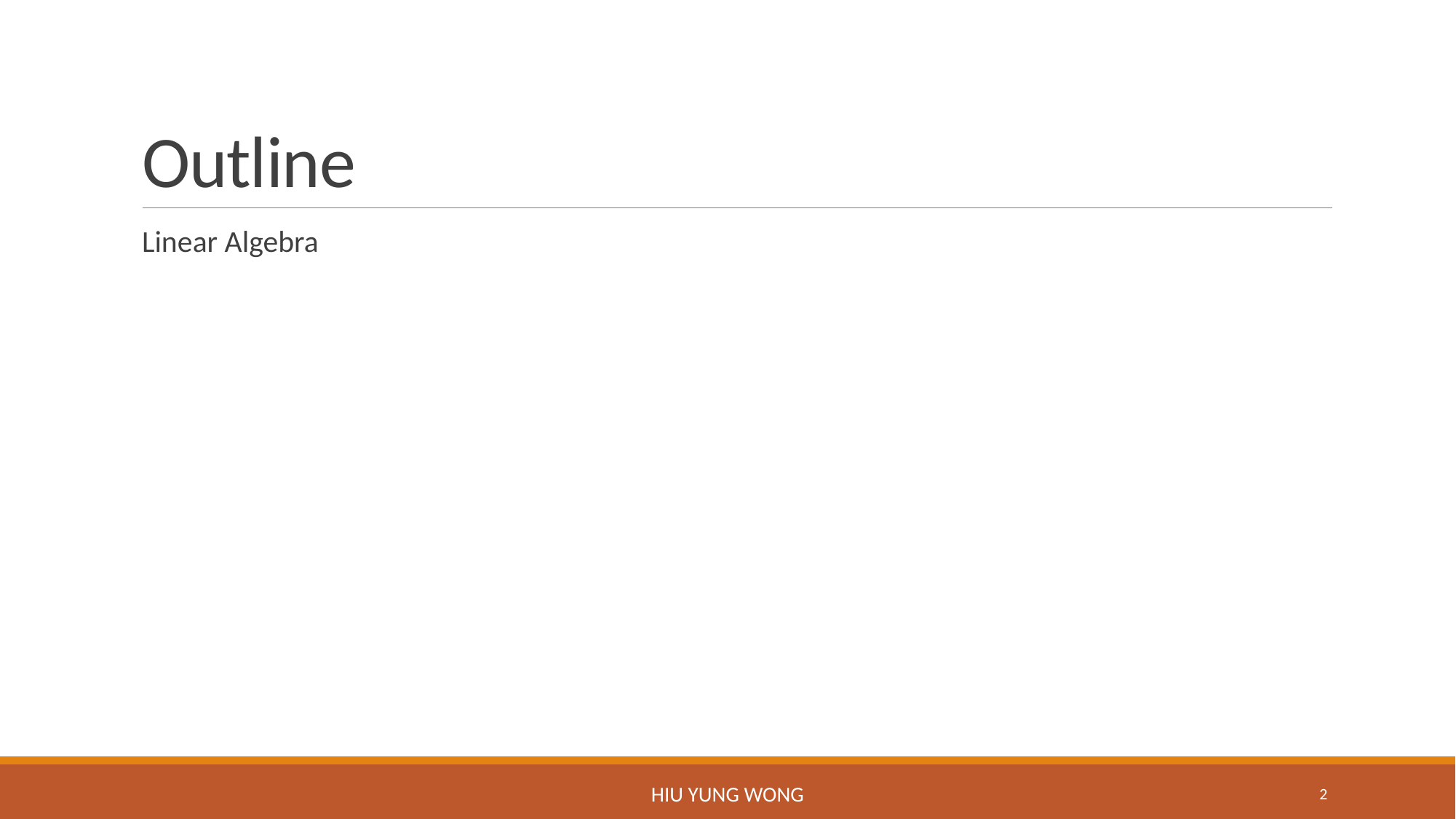

# Outline
Linear Algebra

Hiu Yung Wong
2